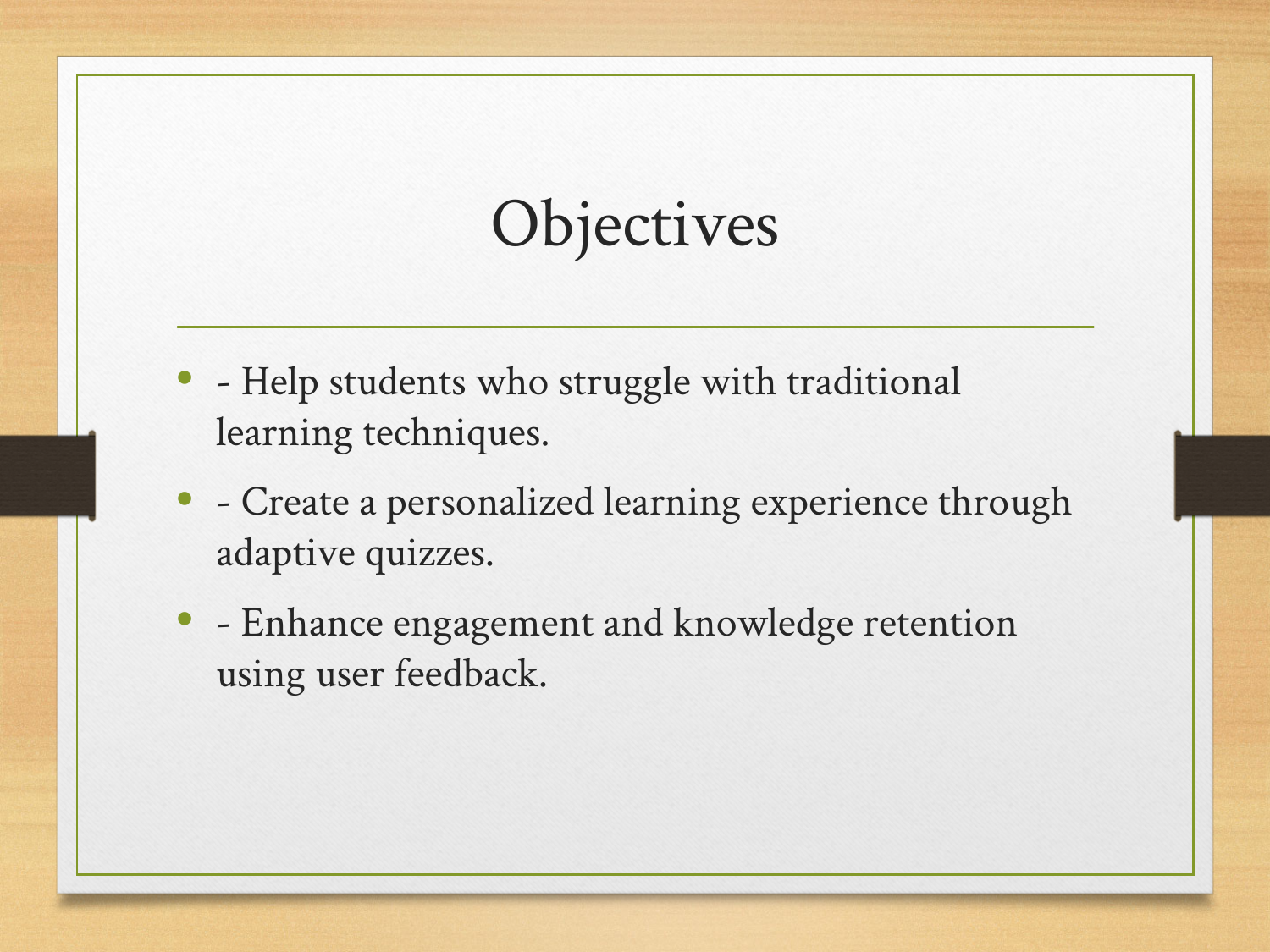

# Objectives
- Help students who struggle with traditional learning techniques.
- Create a personalized learning experience through adaptive quizzes.
- Enhance engagement and knowledge retention using user feedback.